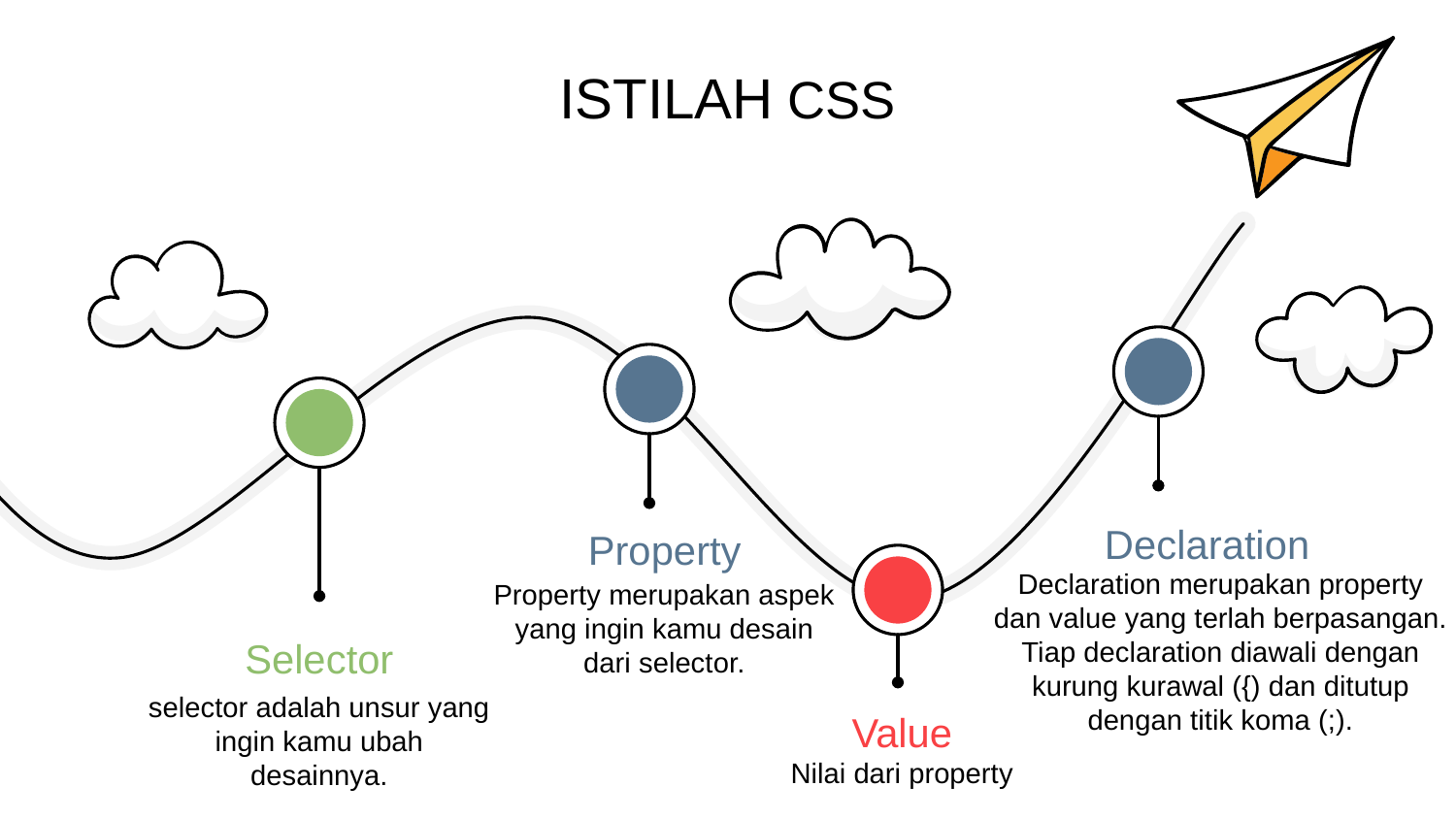

# ISTILAH CSS

Declaration
Declaration merupakan property dan value yang terlah berpasangan. Tiap declaration diawali dengan kurung kurawal ({) dan ditutup dengan titik koma (;).

Property
Property merupakan aspek yang ingin kamu desain dari selector.

Selector
selector adalah unsur yang ingin kamu ubah desainnya.

Value
Nilai dari property